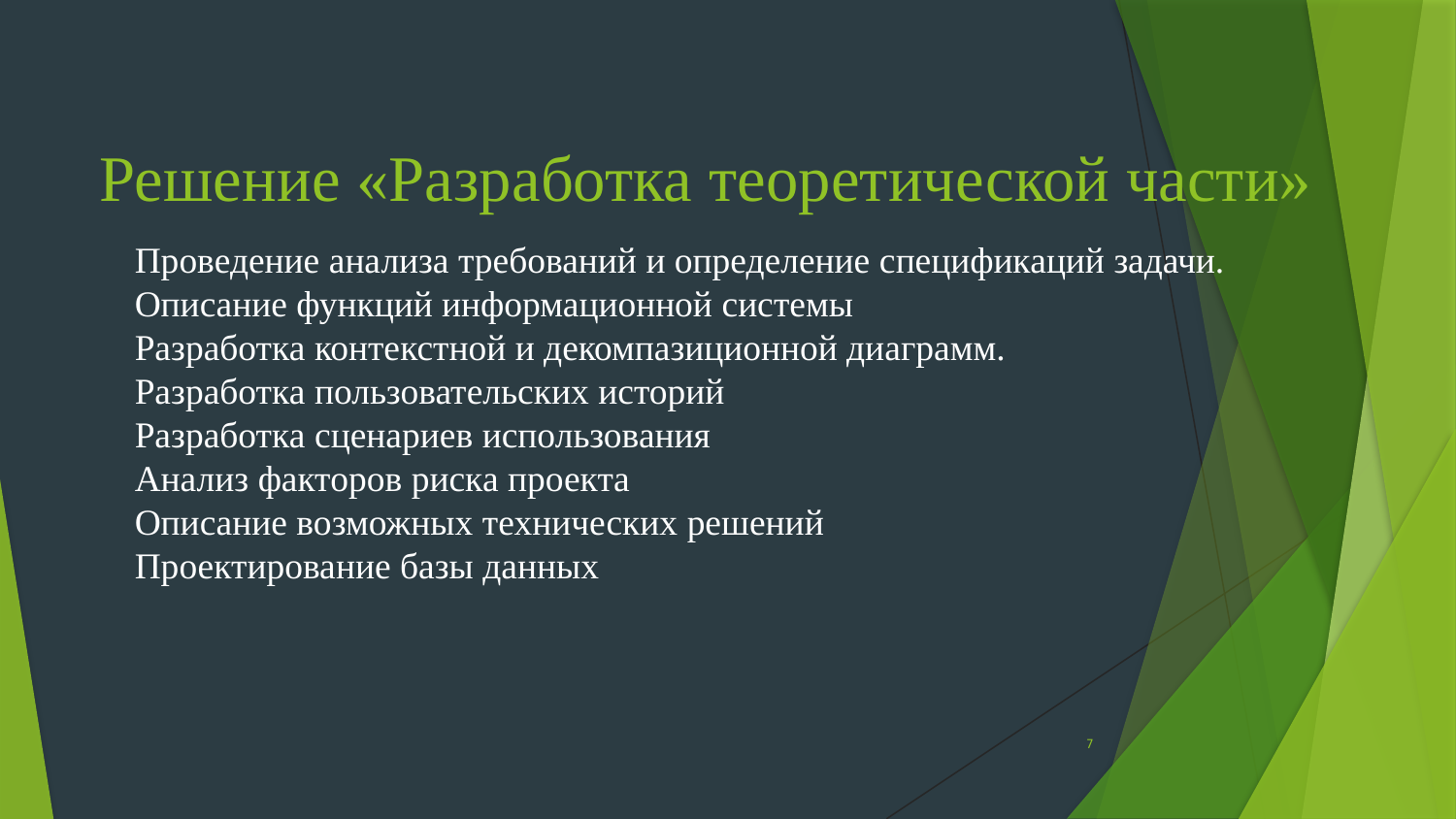

# Решение «Разработка теоретической части»

Проведение анализа требований и определение спецификаций задачи.
Описание функций информационной системы
Разработка контекстной и декомпазиционной диаграмм.
Разработка пользовательских историй
Разработка сценариев использования
Анализ факторов риска проекта
Описание возможных технических решений
Проектирование базы данных
7